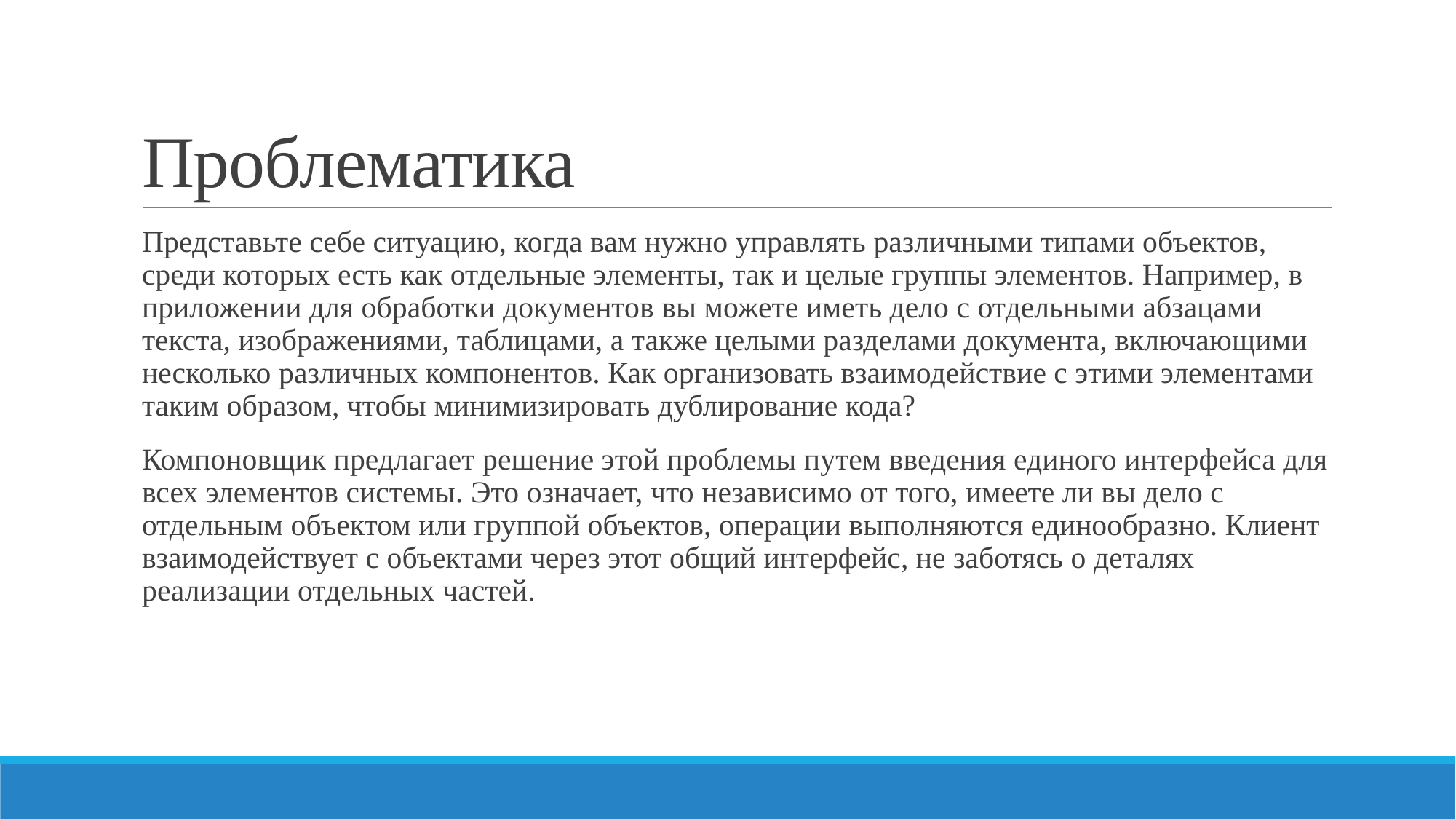

# Проблематика
Представьте себе ситуацию, когда вам нужно управлять различными типами объектов, среди которых есть как отдельные элементы, так и целые группы элементов. Например, в приложении для обработки документов вы можете иметь дело с отдельными абзацами текста, изображениями, таблицами, а также целыми разделами документа, включающими несколько различных компонентов. Как организовать взаимодействие с этими элементами таким образом, чтобы минимизировать дублирование кода?
Компоновщик предлагает решение этой проблемы путем введения единого интерфейса для всех элементов системы. Это означает, что независимо от того, имеете ли вы дело с отдельным объектом или группой объектов, операции выполняются единообразно. Клиент взаимодействует с объектами через этот общий интерфейс, не заботясь о деталях реализации отдельных частей.